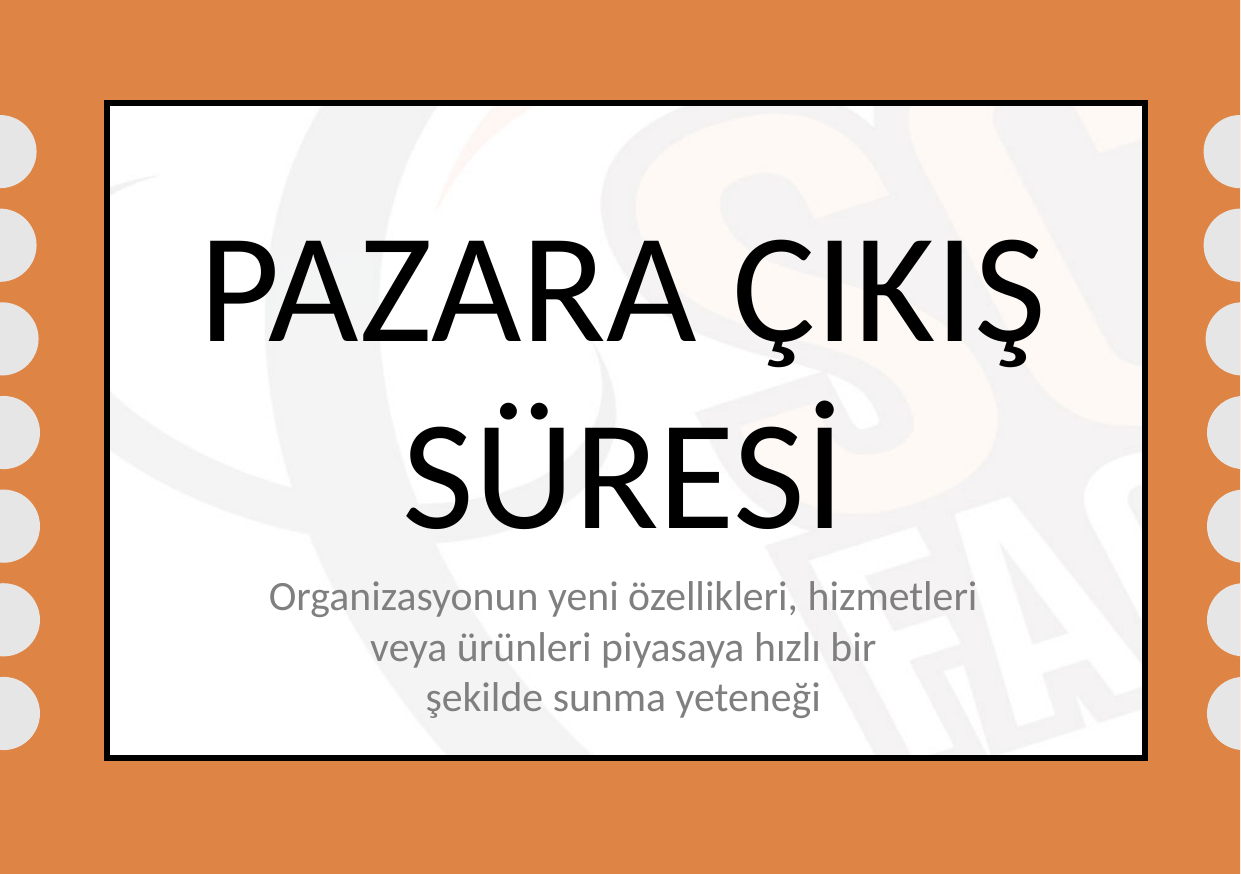

PAZARA ÇIKIŞ SÜRESİ

Organizasyonun yeni özellikleri, hizmetleri veya ürünleri piyasaya hızlı bir
şekilde sunma yeteneği